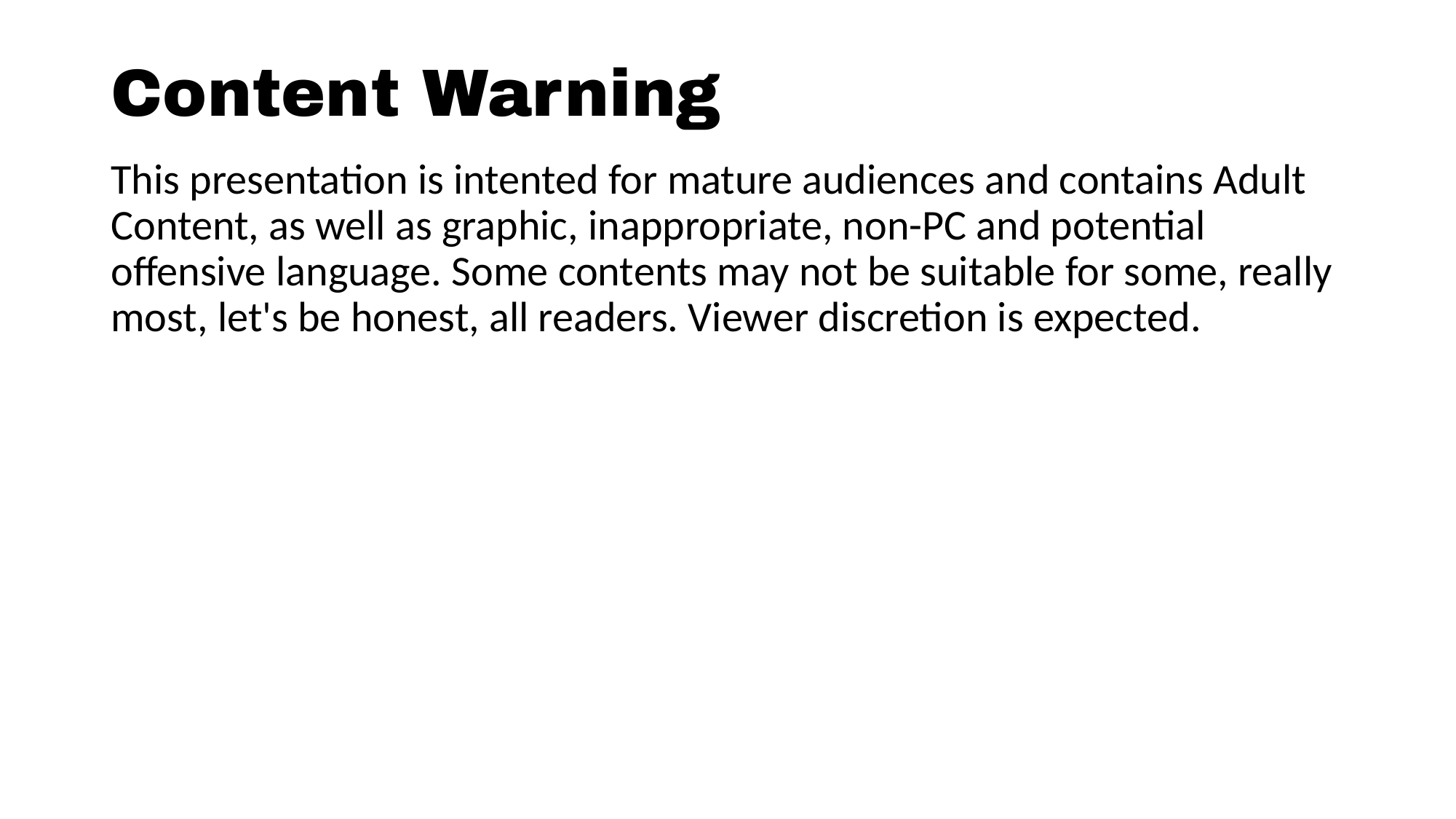

# Content Warning
This presentation is intented for mature audiences and contains Adult Content, as well as graphic, inappropriate, non-PC and potential offensive language. Some contents may not be suitable for some, really most, let's be honest, all readers. Viewer discretion is expected.